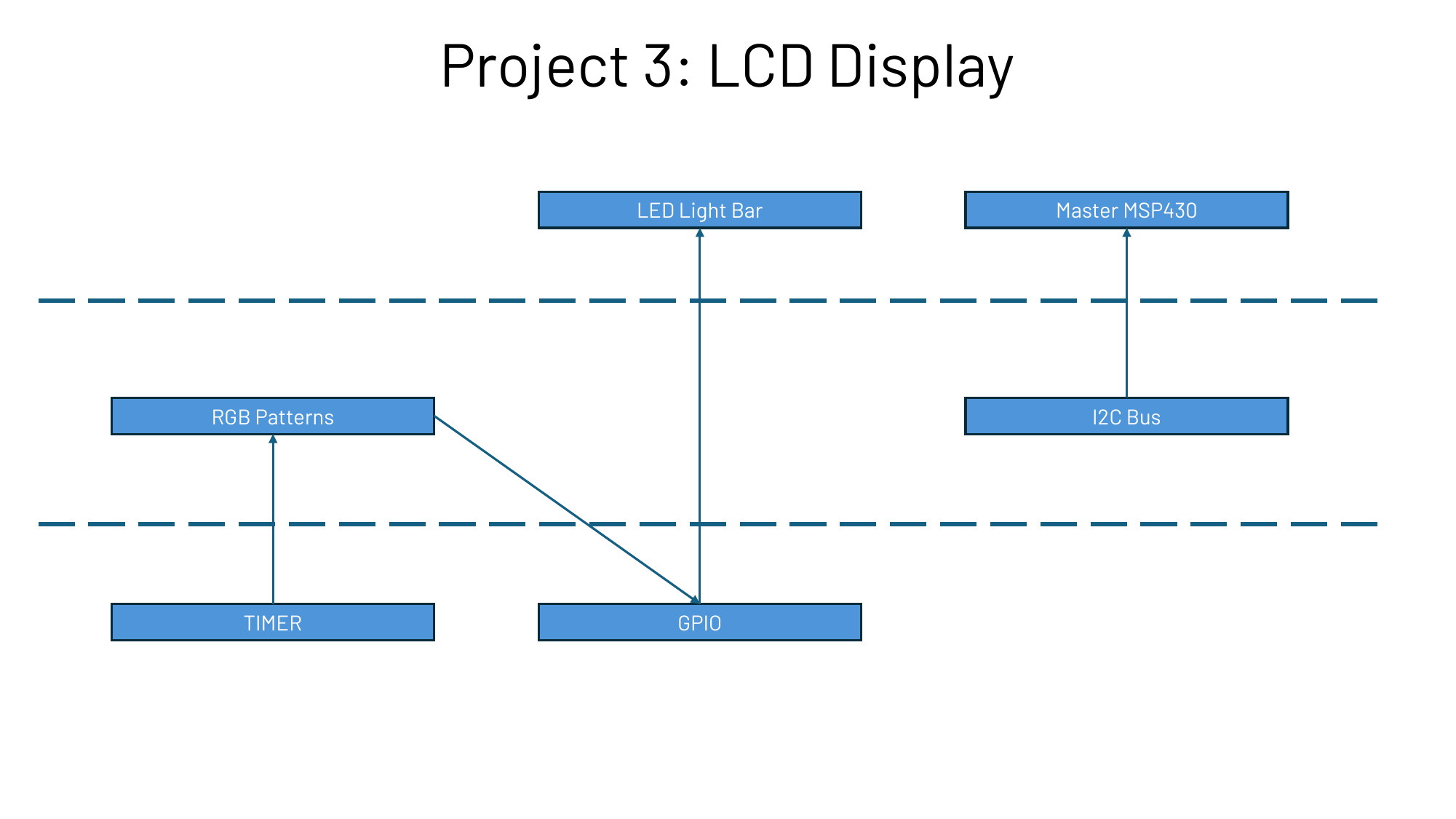

Project 3: LCD Display
LED Light Bar
Master MSP430
RGB Patterns
I2C Bus
GPIO
TIMER